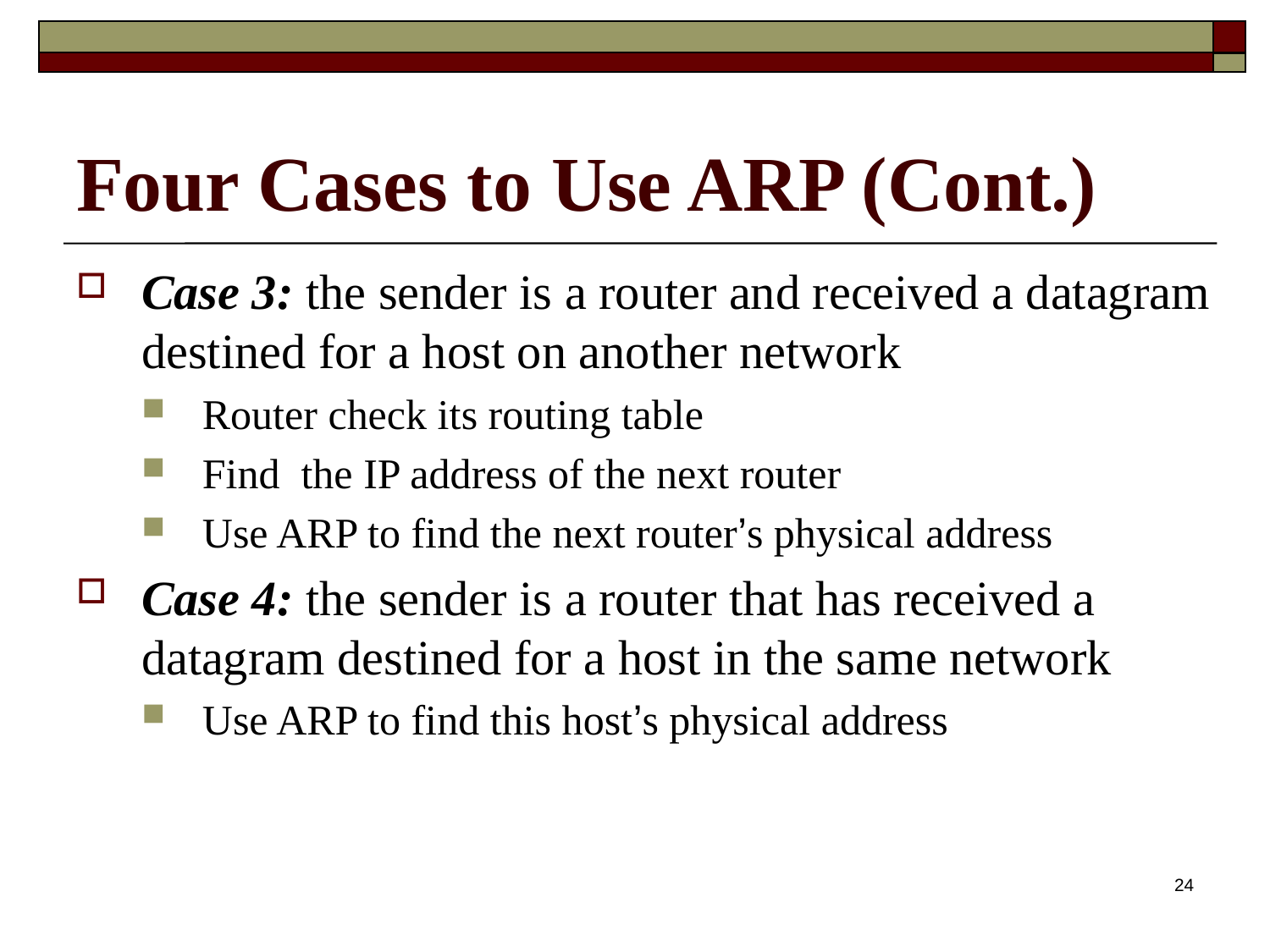

# Four Cases to Use ARP (Cont.)
Case 3: the sender is a router and received a datagram destined for a host on another network
Router check its routing table
Find  the IP address of the next router
Use ARP to find the next router’s physical address
Case 4: the sender is a router that has received a datagram destined for a host in the same network
Use ARP to find this host’s physical address
24